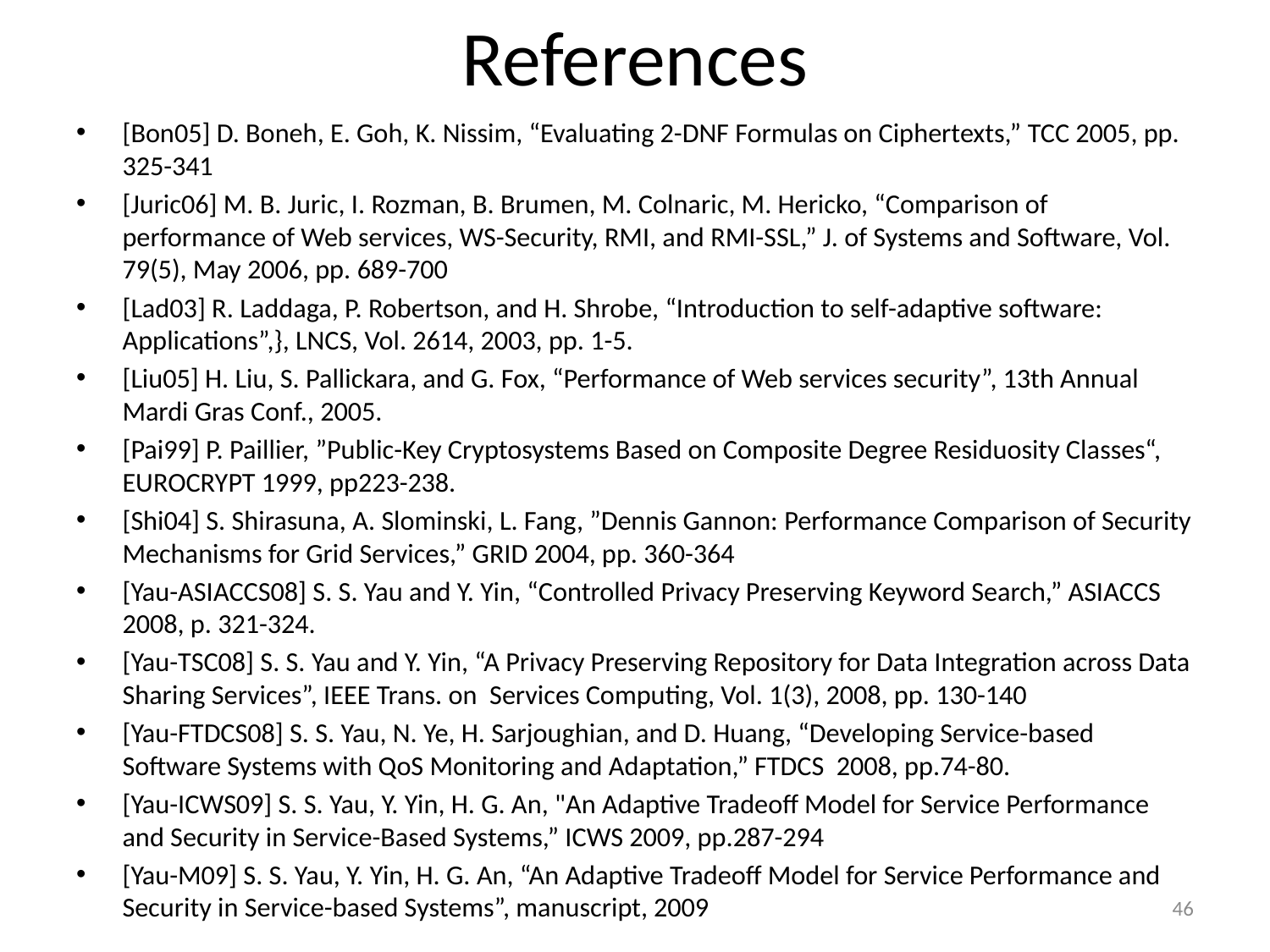

# References
[Bon05] D. Boneh, E. Goh, K. Nissim, “Evaluating 2-DNF Formulas on Ciphertexts,” TCC 2005, pp. 325-341
[Juric06] M. B. Juric, I. Rozman, B. Brumen, M. Colnaric, M. Hericko, “Comparison of performance of Web services, WS-Security, RMI, and RMI-SSL,” J. of Systems and Software, Vol. 79(5), May 2006, pp. 689-700
[Lad03] R. Laddaga, P. Robertson, and H. Shrobe, “Introduction to self-adaptive software: Applications”,}, LNCS, Vol. 2614, 2003, pp. 1-5.
[Liu05] H. Liu, S. Pallickara, and G. Fox, “Performance of Web services security”, 13th Annual Mardi Gras Conf., 2005.
[Pai99] P. Paillier, ”Public-Key Cryptosystems Based on Composite Degree Residuosity Classes“, EUROCRYPT 1999, pp223-238.
[Shi04] S. Shirasuna, A. Slominski, L. Fang, ”Dennis Gannon: Performance Comparison of Security Mechanisms for Grid Services,” GRID 2004, pp. 360-364
[Yau-ASIACCS08] S. S. Yau and Y. Yin, “Controlled Privacy Preserving Keyword Search,” ASIACCS 2008, p. 321-324.
[Yau-TSC08] S. S. Yau and Y. Yin, “A Privacy Preserving Repository for Data Integration across Data Sharing Services”, IEEE Trans. on  Services Computing, Vol. 1(3), 2008, pp. 130-140
[Yau-FTDCS08] S. S. Yau, N. Ye, H. Sarjoughian, and D. Huang, “Developing Service-based Software Systems with QoS Monitoring and Adaptation,” FTDCS  2008, pp.74-80.
[Yau-ICWS09] S. S. Yau, Y. Yin, H. G. An, "An Adaptive Tradeoff Model for Service Performance and Security in Service-Based Systems,” ICWS 2009, pp.287-294
[Yau-M09] S. S. Yau, Y. Yin, H. G. An, “An Adaptive Tradeoff Model for Service Performance and Security in Service-based Systems”, manuscript, 2009
46